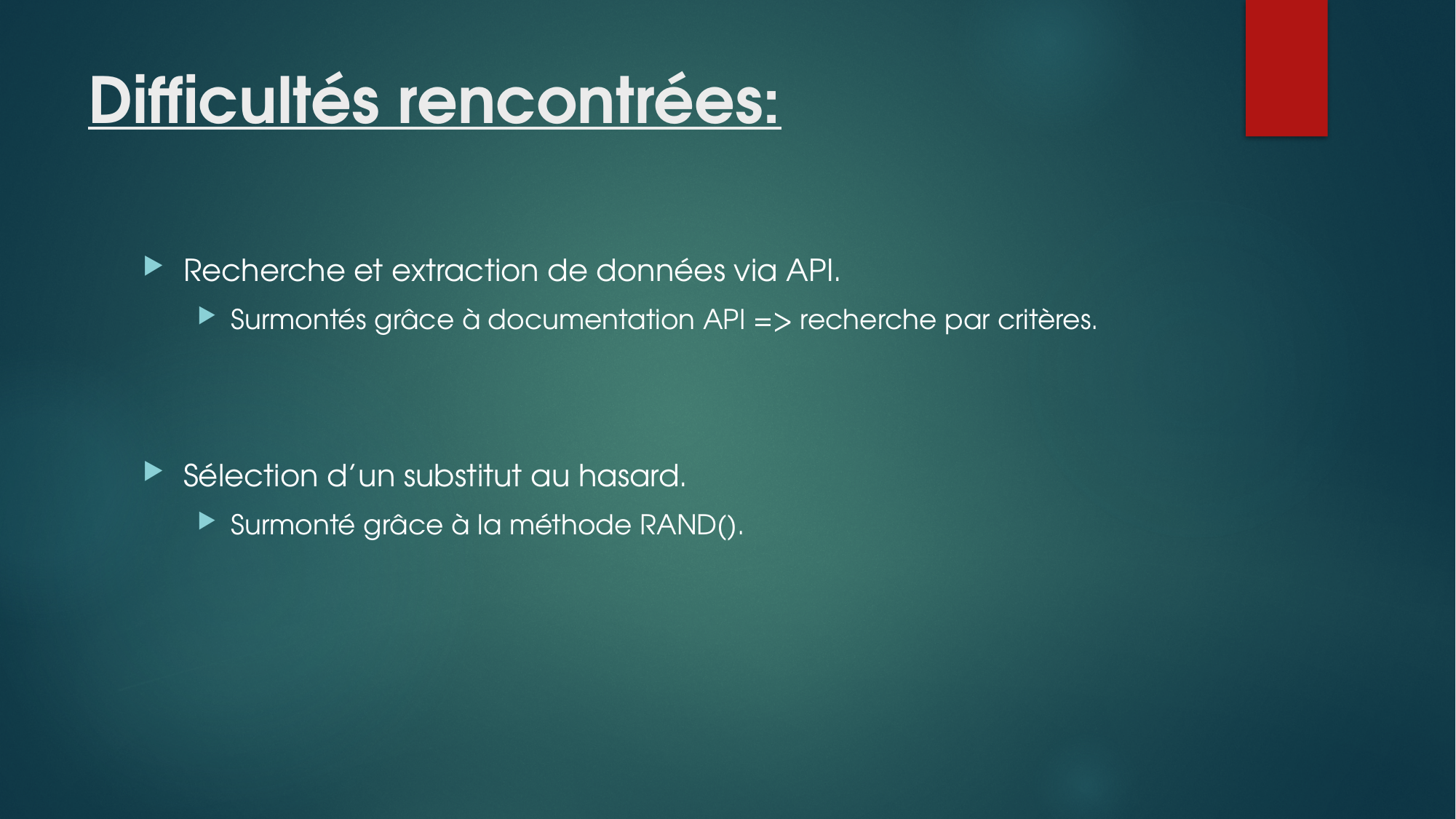

# Difficultés rencontrées:
Recherche et extraction de données via API.
Surmontés grâce à documentation API => recherche par critères.

Sélection d’un substitut au hasard.
Surmonté grâce à la méthode RAND().